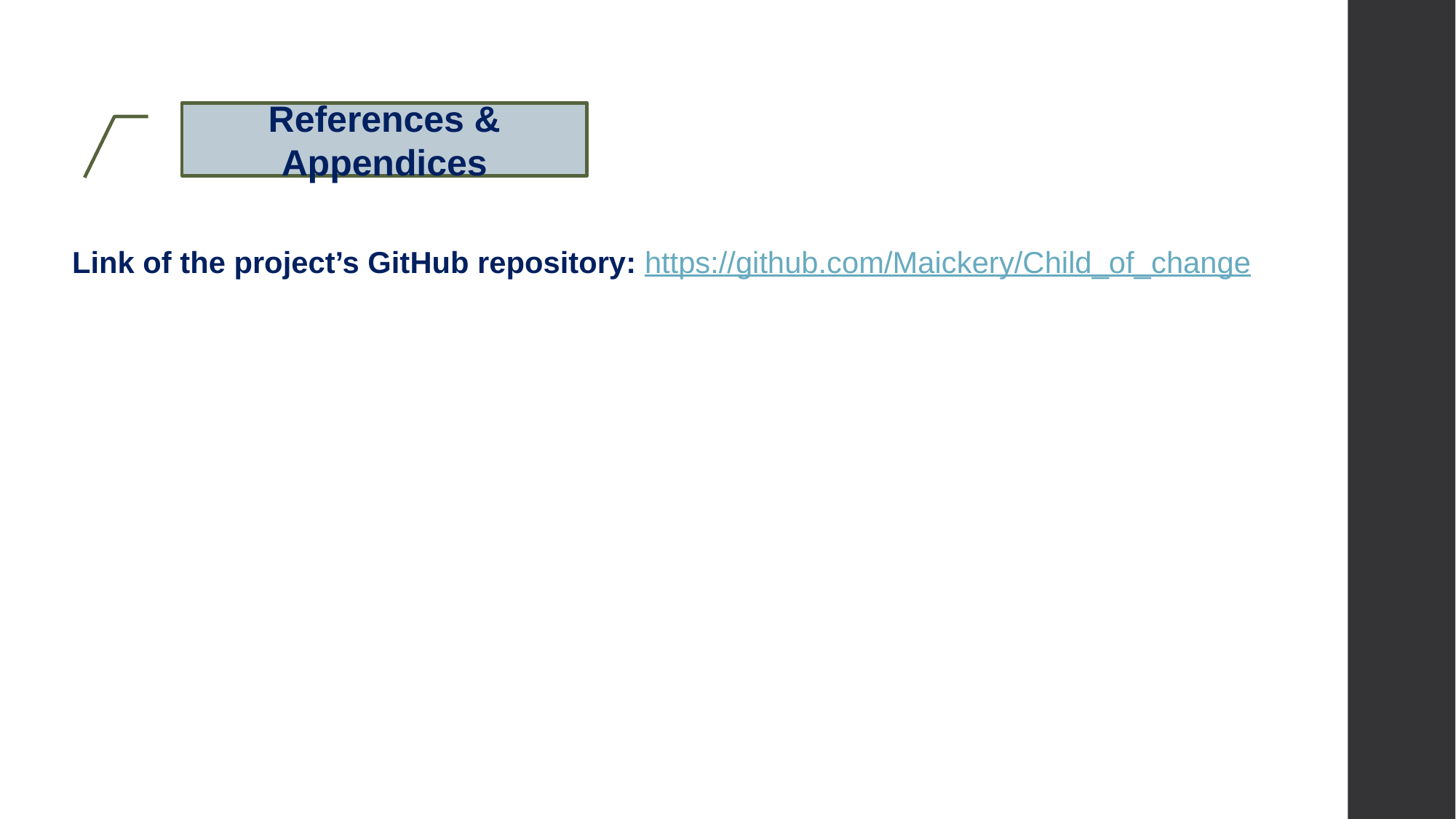

References & Appendices
Link of the project’s GitHub repository: https://github.com/Maickery/Child_of_change